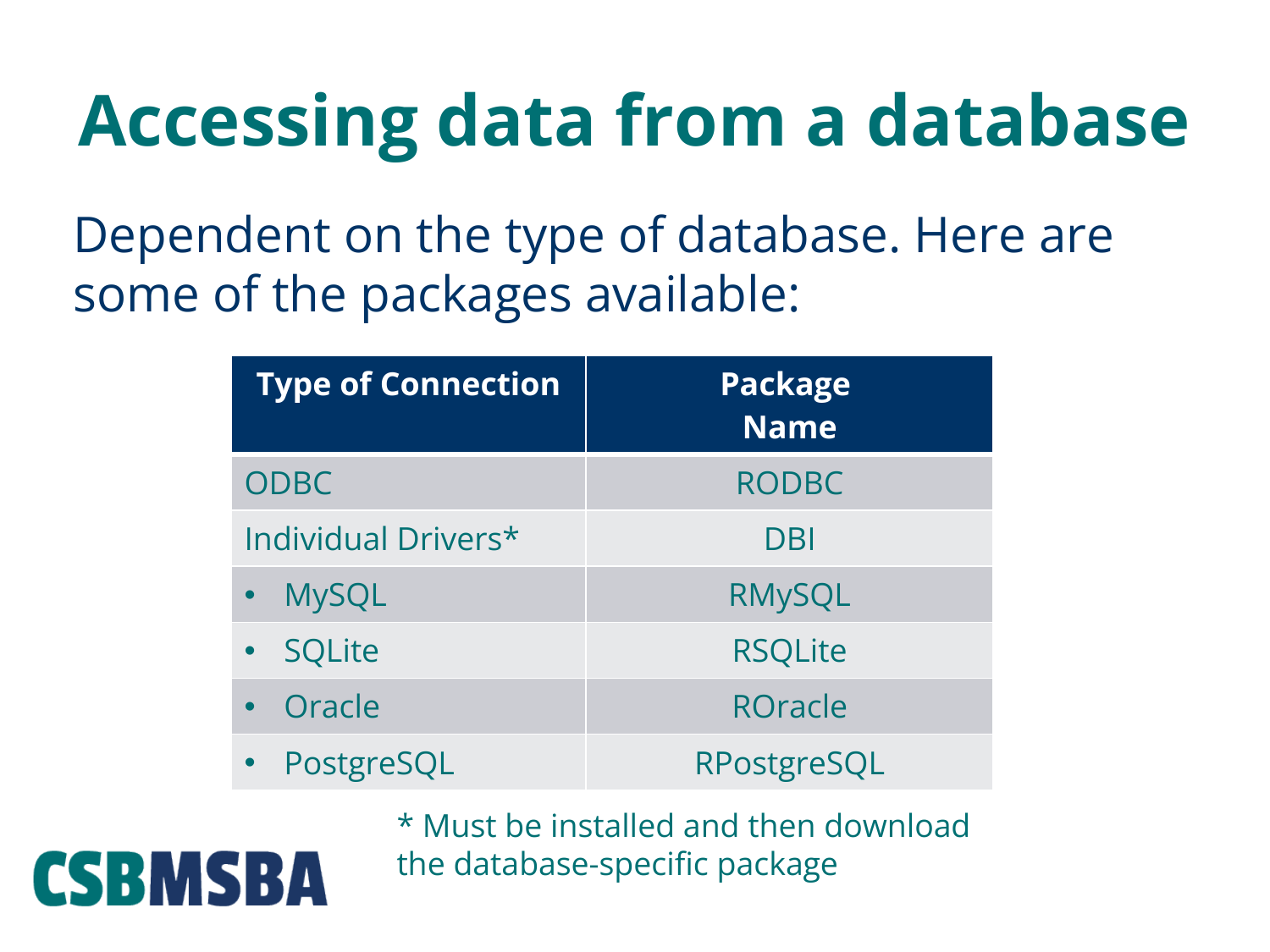

# Accessing data from a database
Dependent on the type of database. Here are some of the packages available:

| Type of Connection | Package Name |
| --- | --- |
| ODBC | RODBC |
| Individual Drivers\* | DBI |
| MySQL | RMySQL |
| SQLite | RSQLite |
| Oracle | ROracle |
| PostgreSQL | RPostgreSQL |
* Must be installed and then download the database-specific package